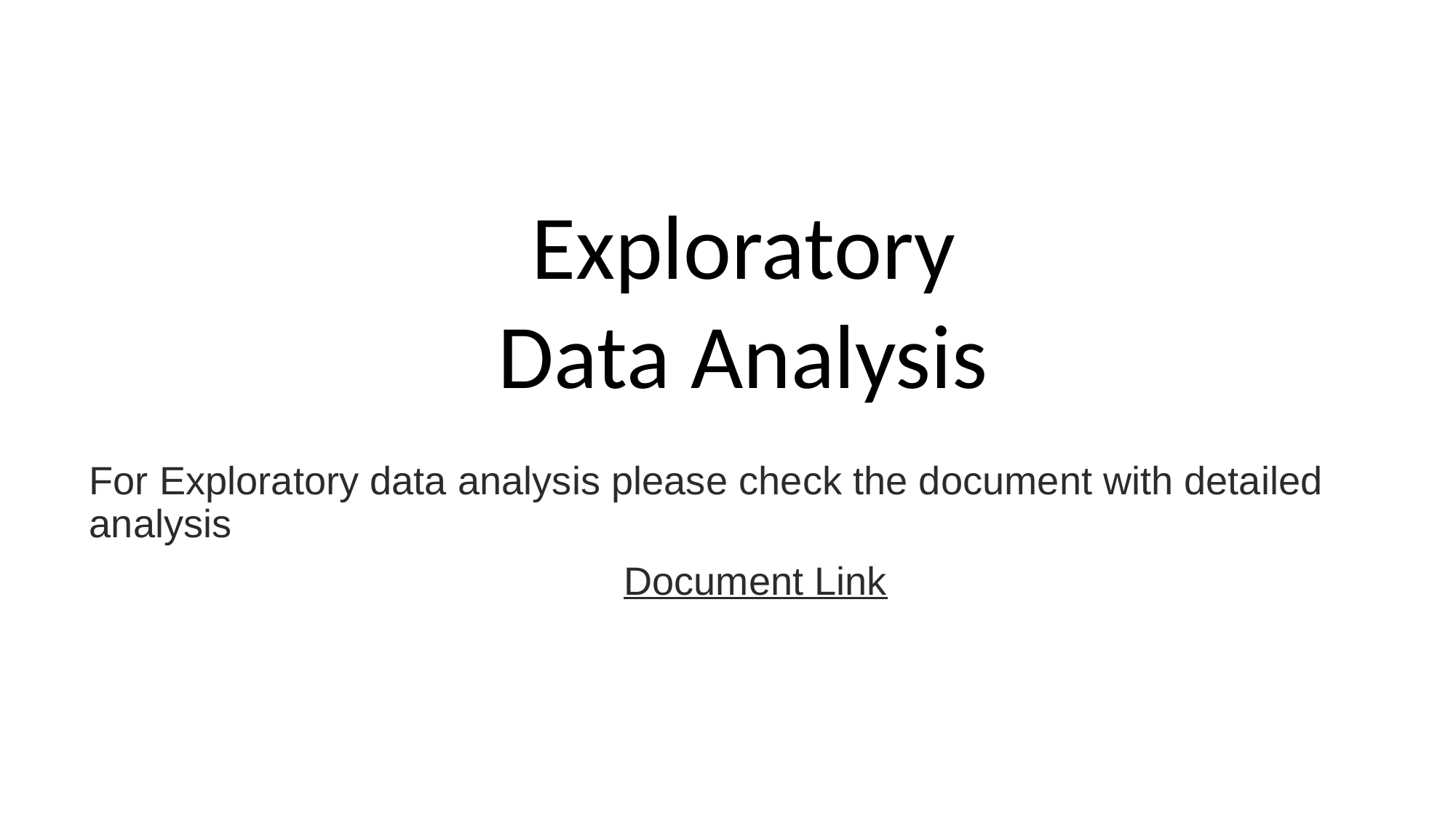

Exploratory Data Analysis
For Exploratory data analysis please check the document with detailed analysis
Document Link